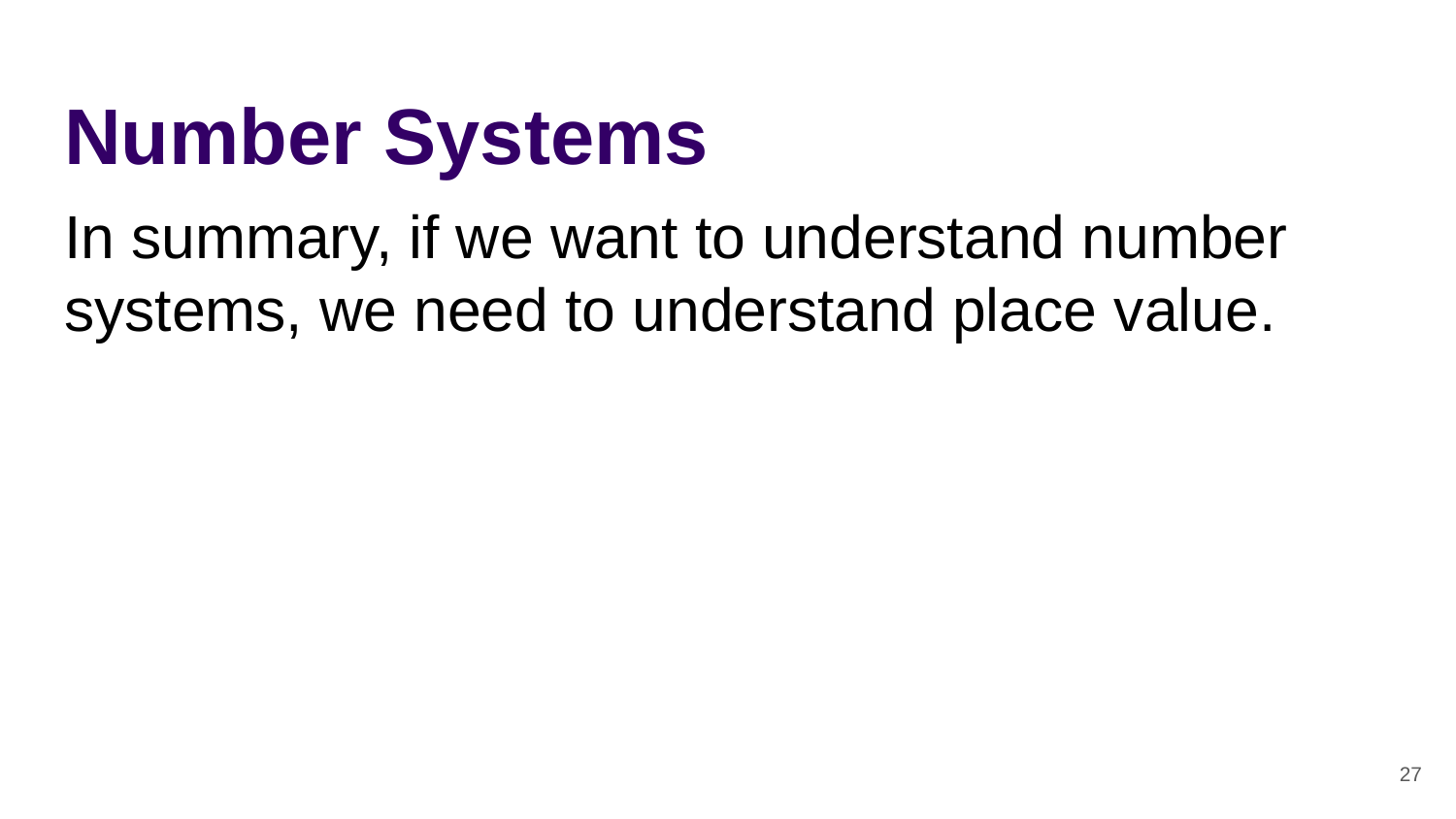

# Number Systems
In summary, if we want to understand number systems, we need to understand place value.
27